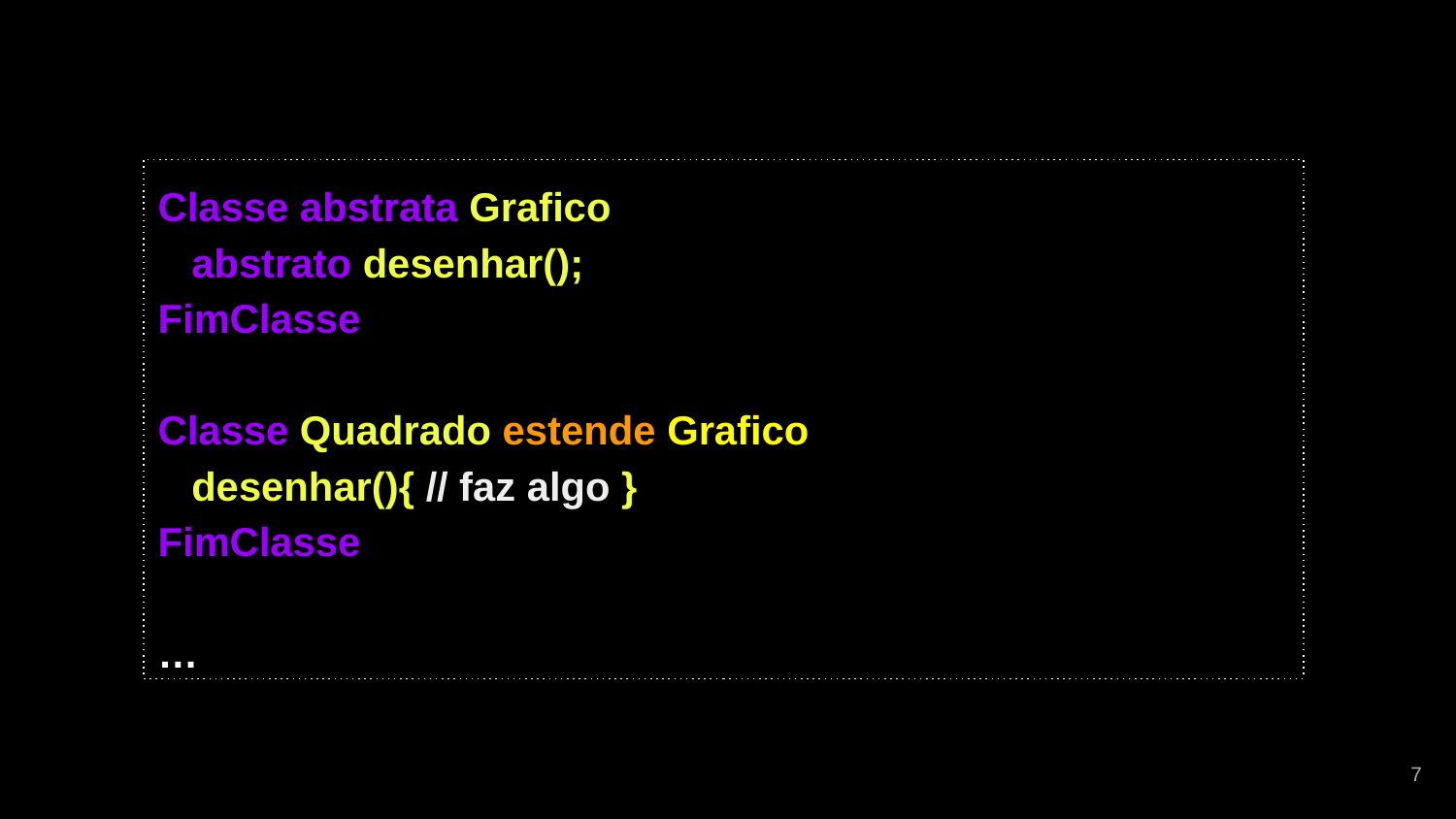

Classe abstrata Grafico
   abstrato desenhar();
FimClasse

Classe Quadrado estende Grafico
   desenhar(){ // faz algo }
FimClasse

…
7